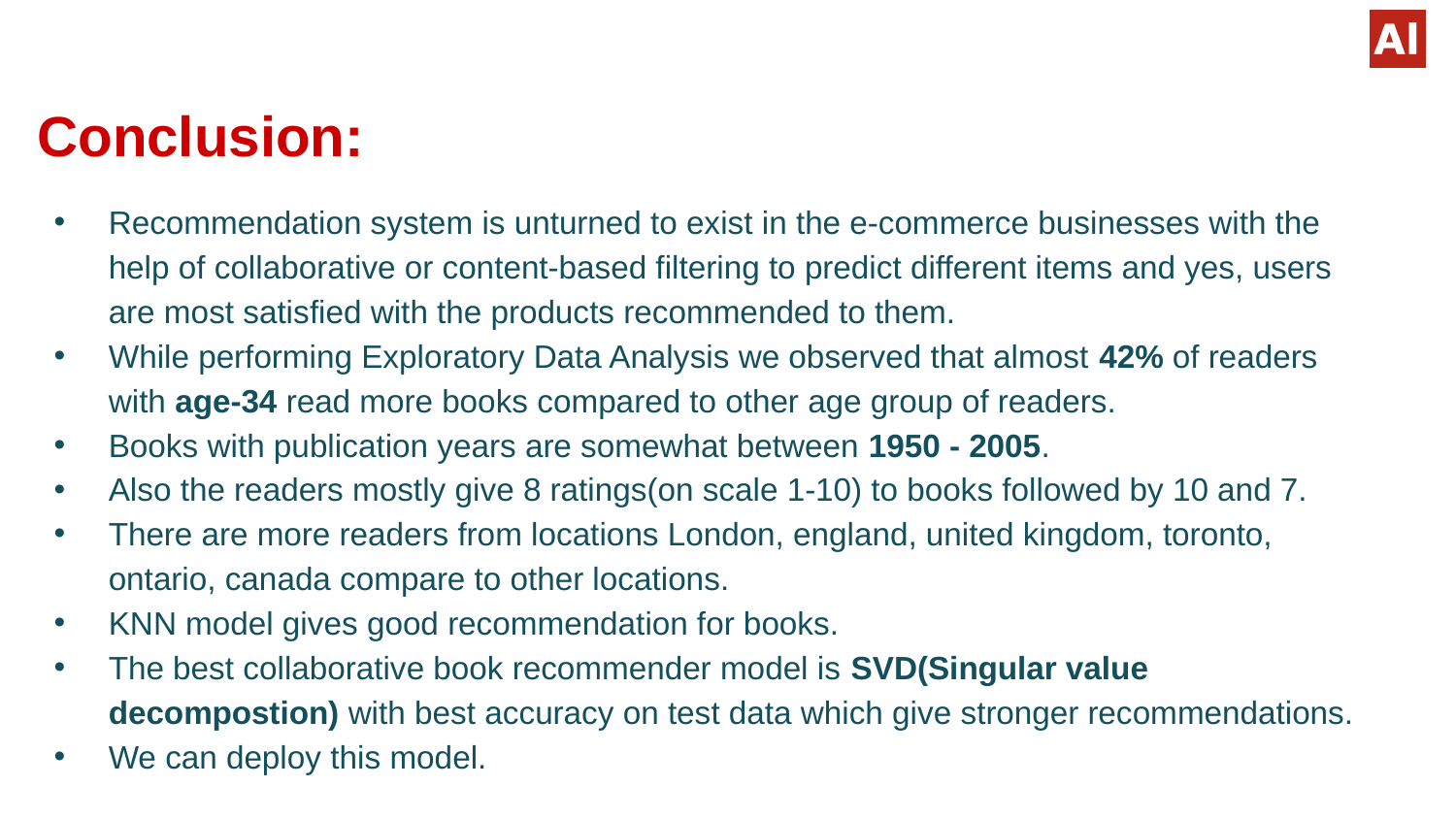

# Conclusion:
Recommendation system is unturned to exist in the e-commerce businesses with the help of collaborative or content-based filtering to predict different items and yes, users are most satisfied with the products recommended to them.
While performing Exploratory Data Analysis we observed that almost 42% of readers with age-34 read more books compared to other age group of readers.
Books with publication years are somewhat between 1950 - 2005.
Also the readers mostly give 8 ratings(on scale 1-10) to books followed by 10 and 7.
There are more readers from locations London, england, united kingdom, toronto, ontario, canada compare to other locations.
KNN model gives good recommendation for books.
The best collaborative book recommender model is SVD(Singular value decompostion) with best accuracy on test data which give stronger recommendations.
We can deploy this model.